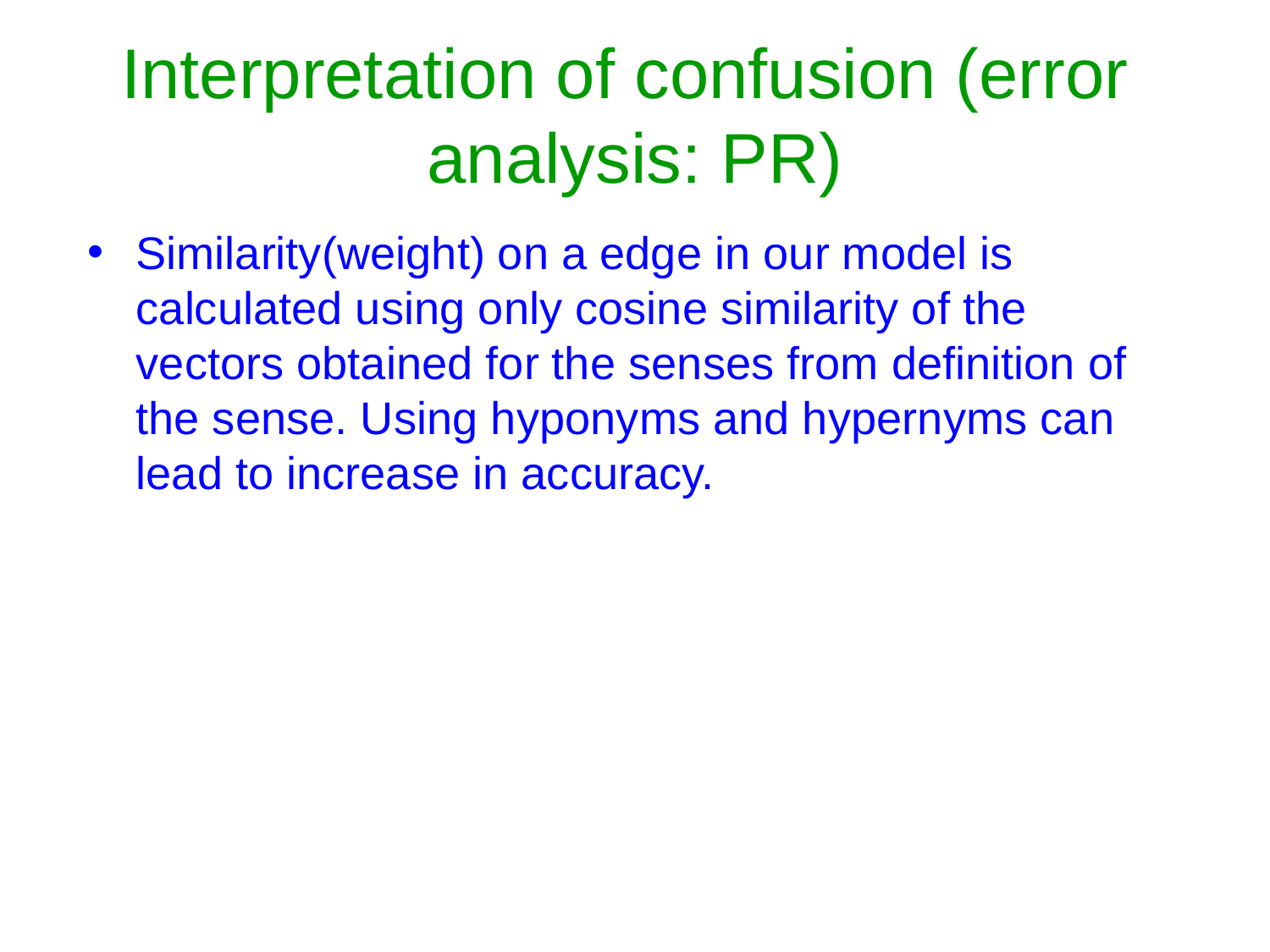

# Interpretation of confusion (error  analysis: PR)
Similarity(weight) on a edge in our model is calculated using only cosine similarity of the vectors obtained for the senses from definition of the sense. Using hyponyms and hypernyms can lead to increase in accuracy.